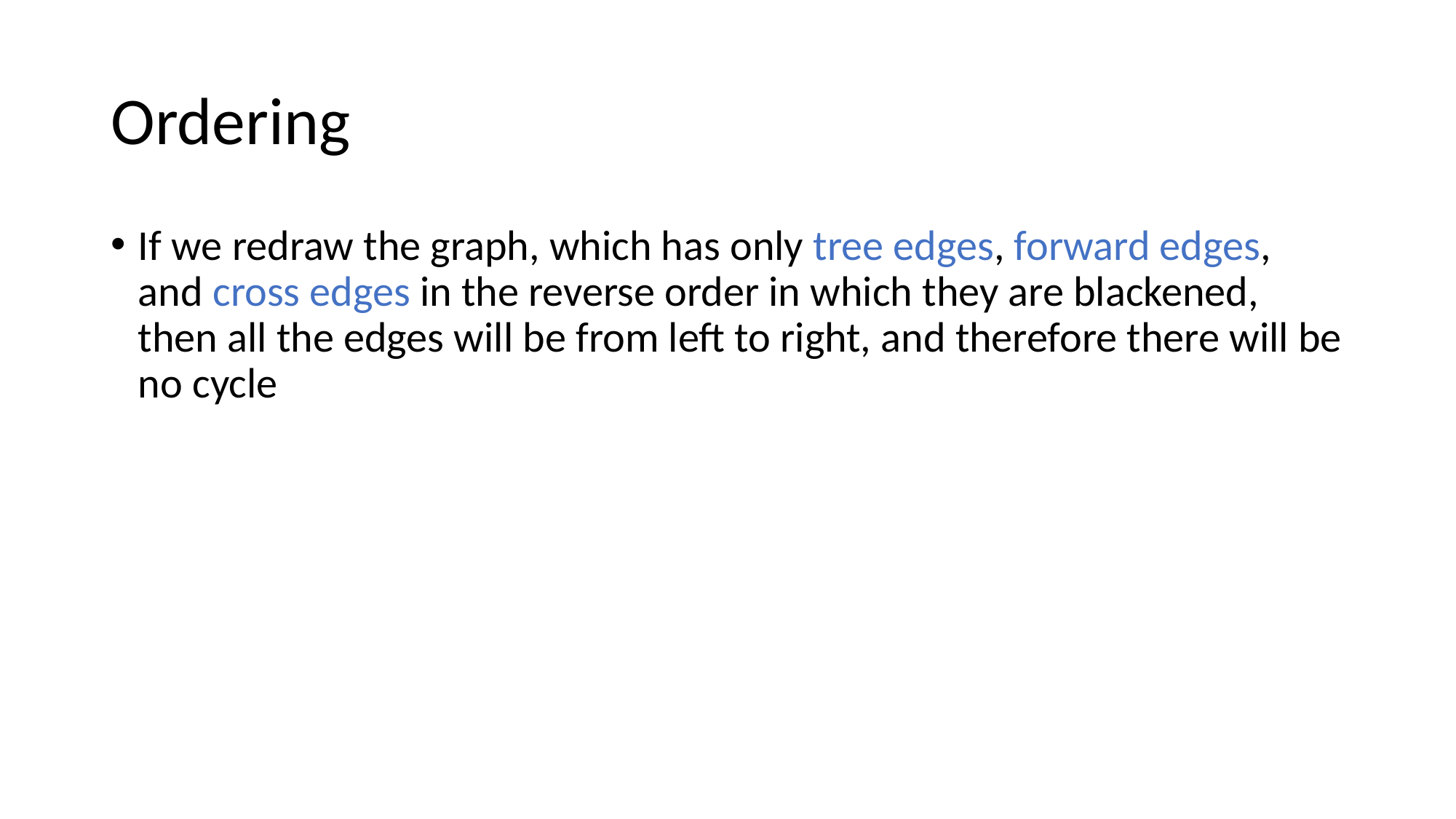

# Ordering
If we redraw the graph, which has only tree edges, forward edges, and cross edges in the reverse order in which they are blackened, then all the edges will be from left to right, and therefore there will be no cycle